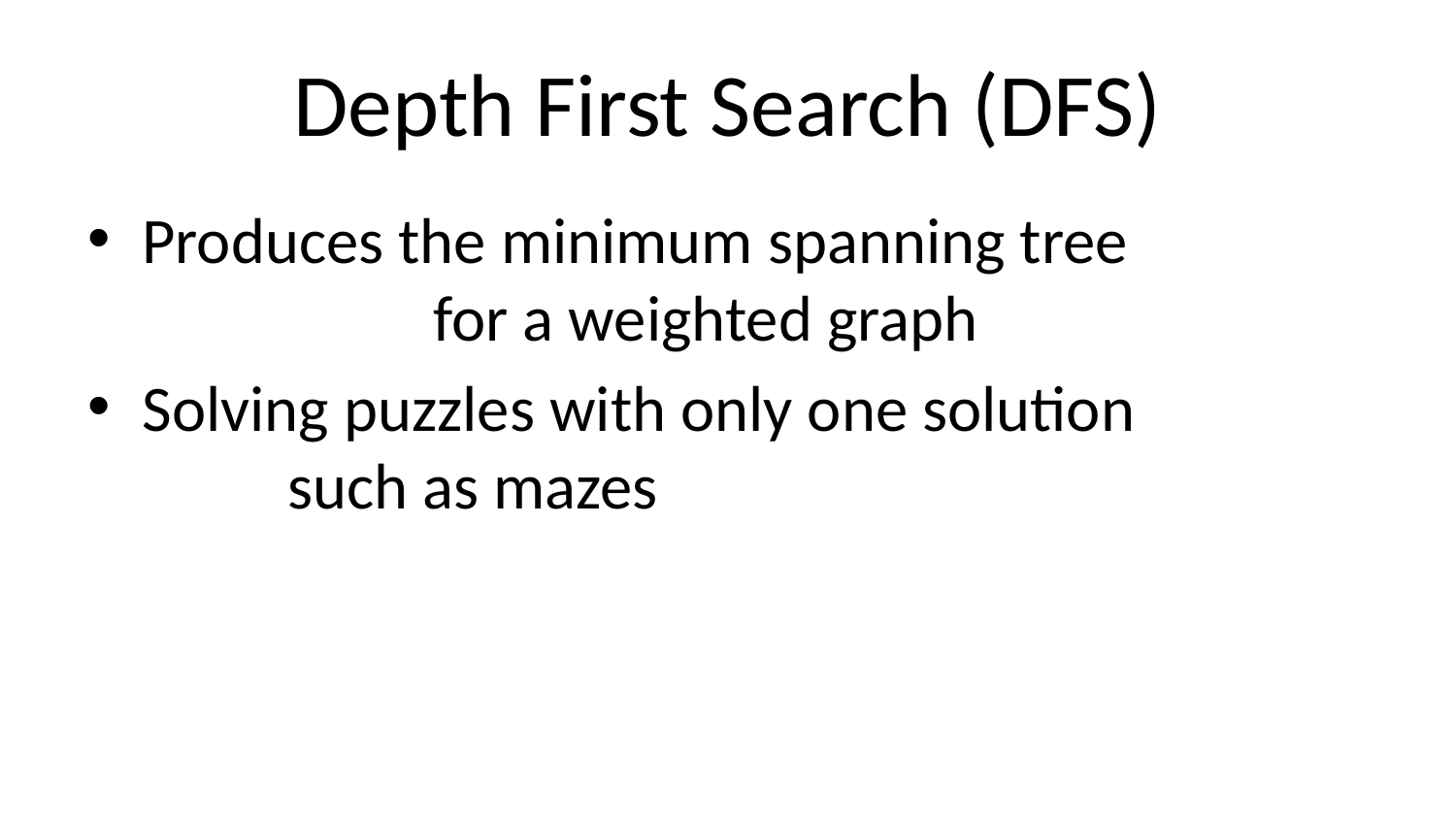

# Depth First Search (DFS)
Produces the minimum spanning tree
		for a weighted graph
Solving puzzles with only one solution
	such as mazes